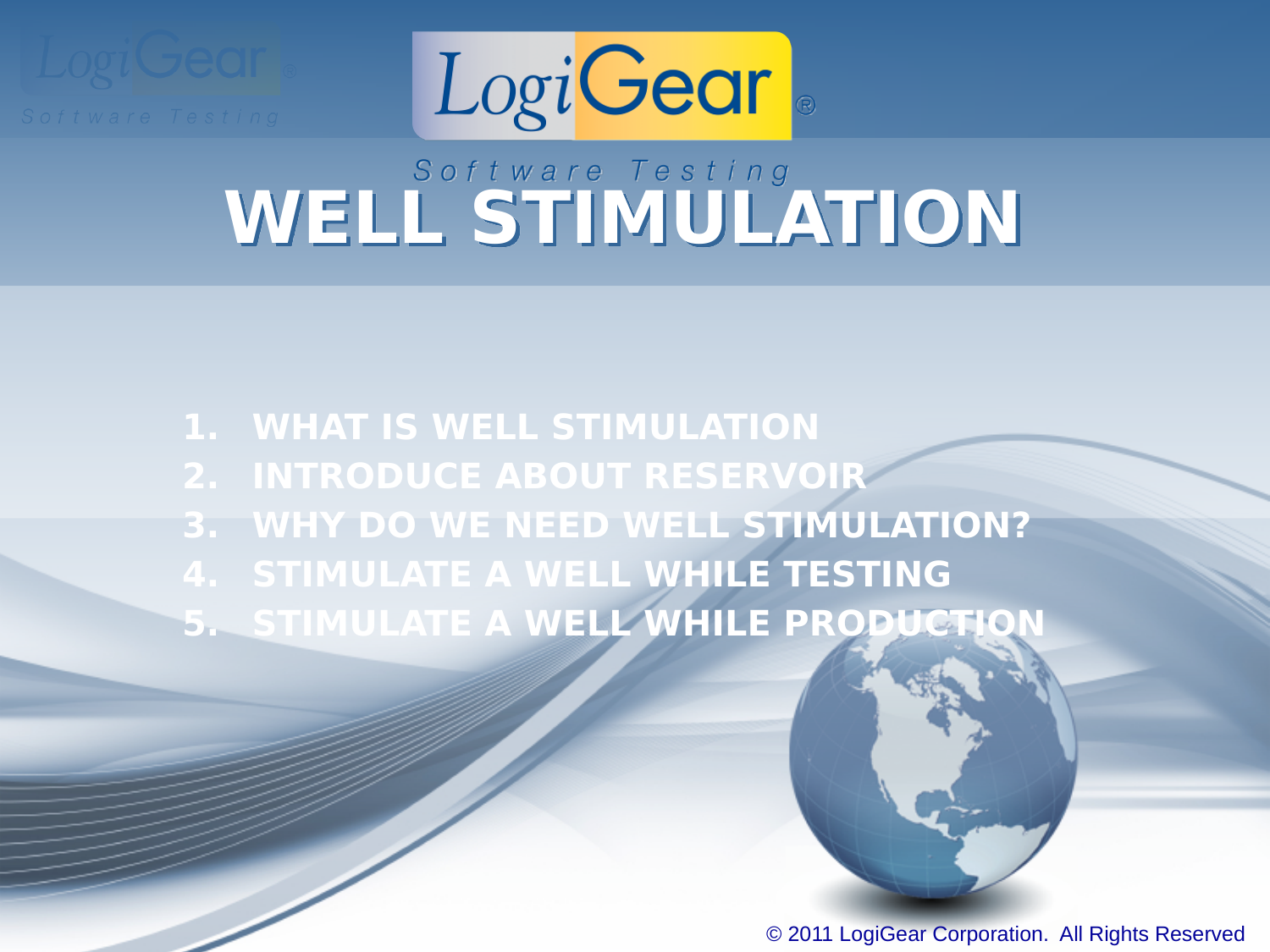

# WELL STIMULATION

WHAT IS WELL STIMULATION
INTRODUCE ABOUT RESERVOIR
WHY DO WE NEED WELL STIMULATION?
STIMULATE A WELL WHILE TESTING
STIMULATE A WELL WHILE PRODUCTION